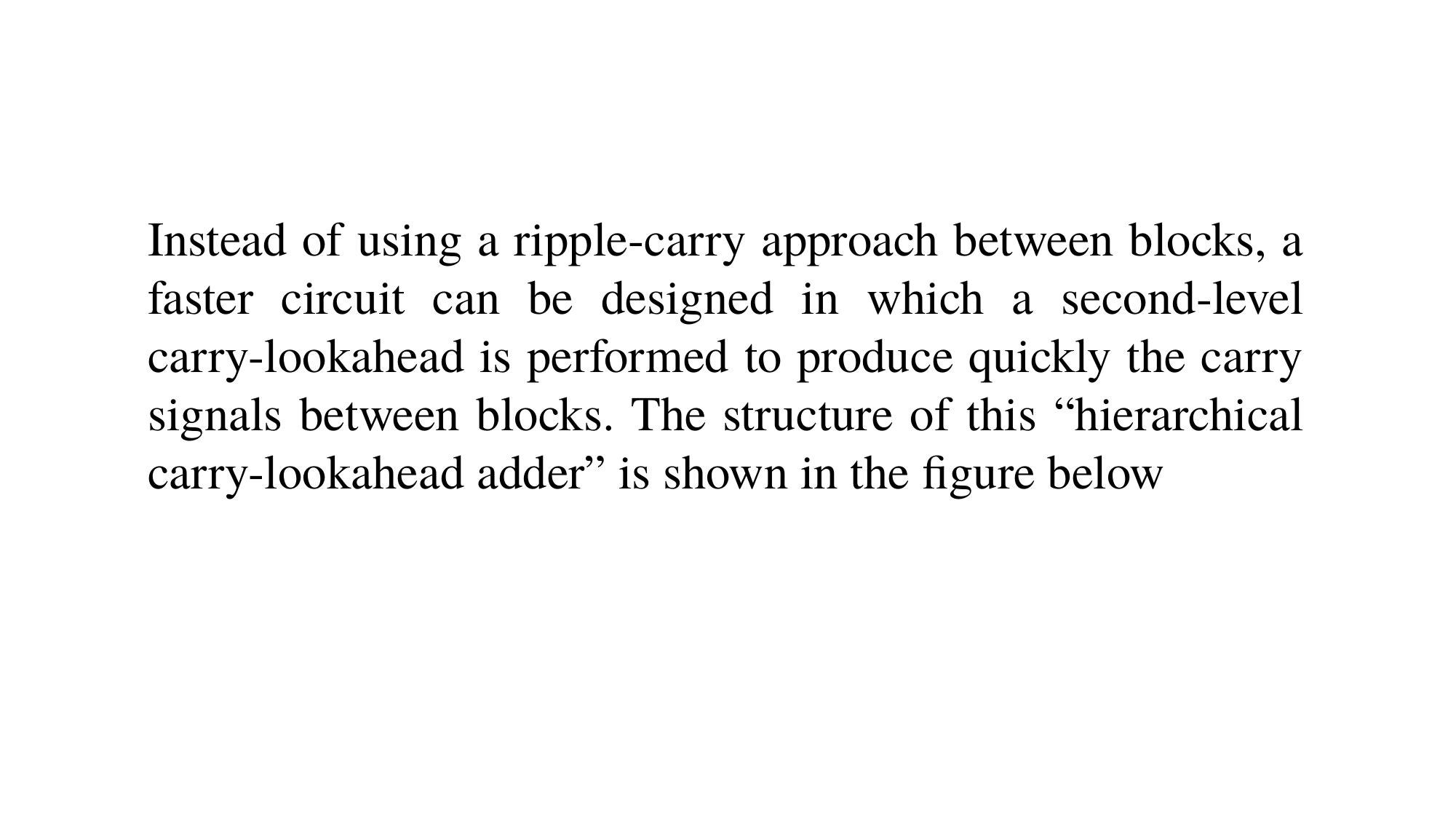

Instead of using a ripple-carry approach between blocks, a faster circuit can be designed in which a second-level carry-lookahead is performed to produce quickly the carry signals between blocks. The structure of this “hierarchical carry-lookahead adder” is shown in the figure below